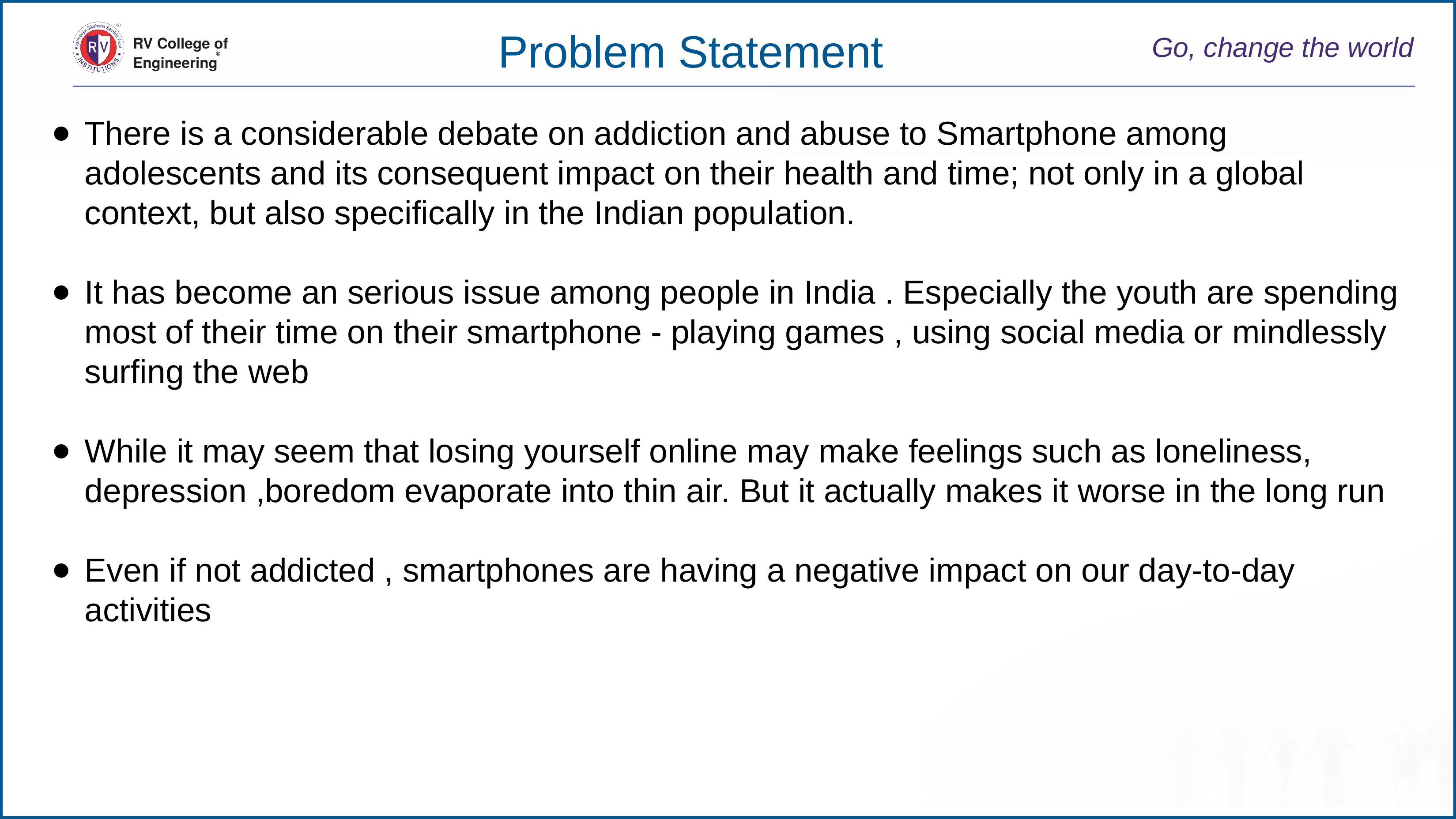

Problem Statement
# Go, change the world
RV College of
Engineering

There is a considerable debate on addiction and abuse to Smartphone among adolescents and its consequent impact on their health and time; not only in a global context, but also specifically in the Indian population.

It has become an serious issue among people in India . Especially the youth are spending most of their time on their smartphone - playing games , using social media or mindlessly surfing the web

While it may seem that losing yourself online may make feelings such as loneliness, depression ,boredom evaporate into thin air. But it actually makes it worse in the long run

Even if not addicted , smartphones are having a negative impact on our day-to-day activities